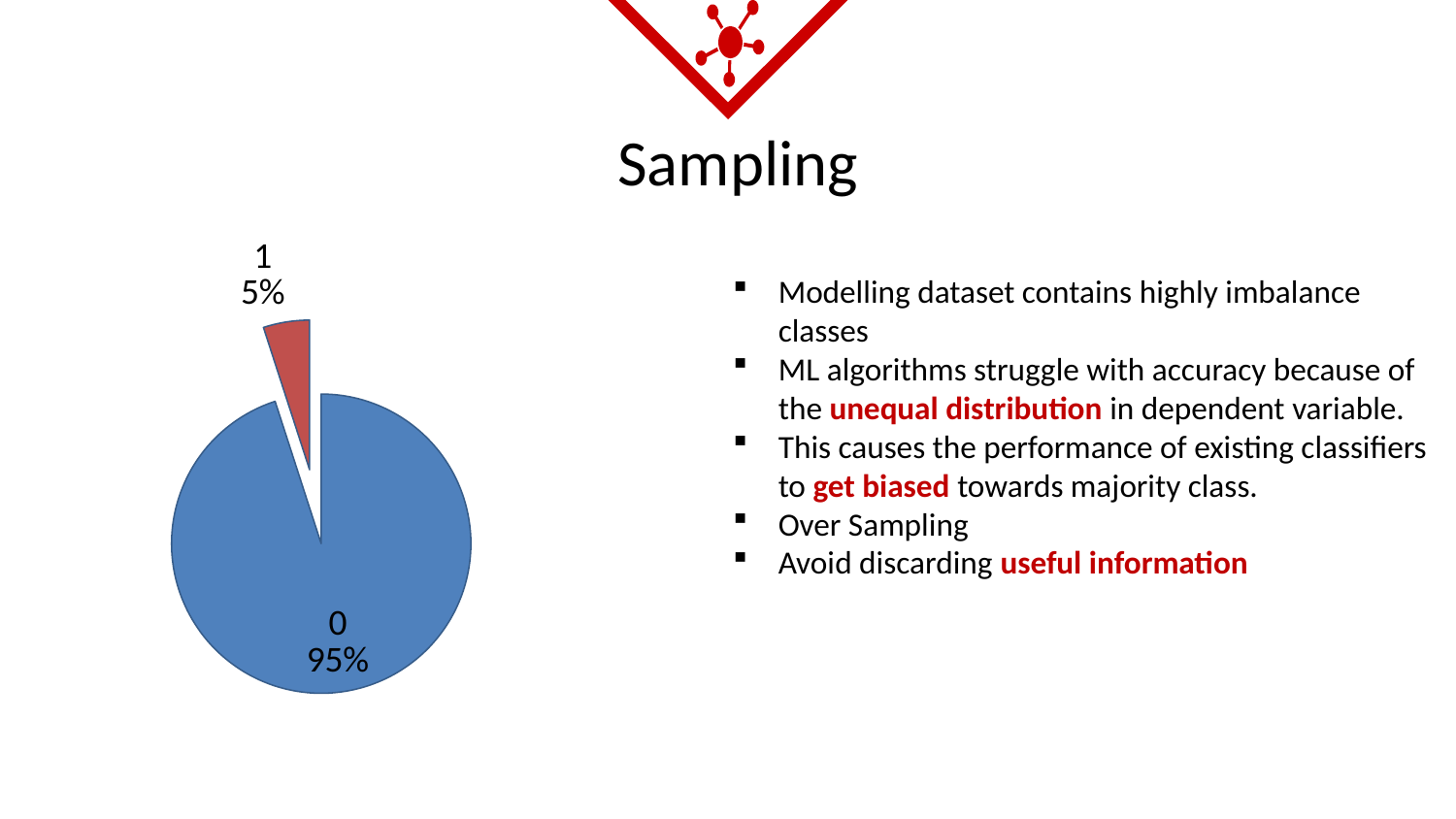

Sampling

### Chart

| Category |  |
|---|---|
Modelling dataset contains highly imbalance classes
ML algorithms struggle with accuracy because of the unequal distribution in dependent variable.
This causes the performance of existing classifiers to get biased towards majority class.
Over Sampling
Avoid discarding useful information